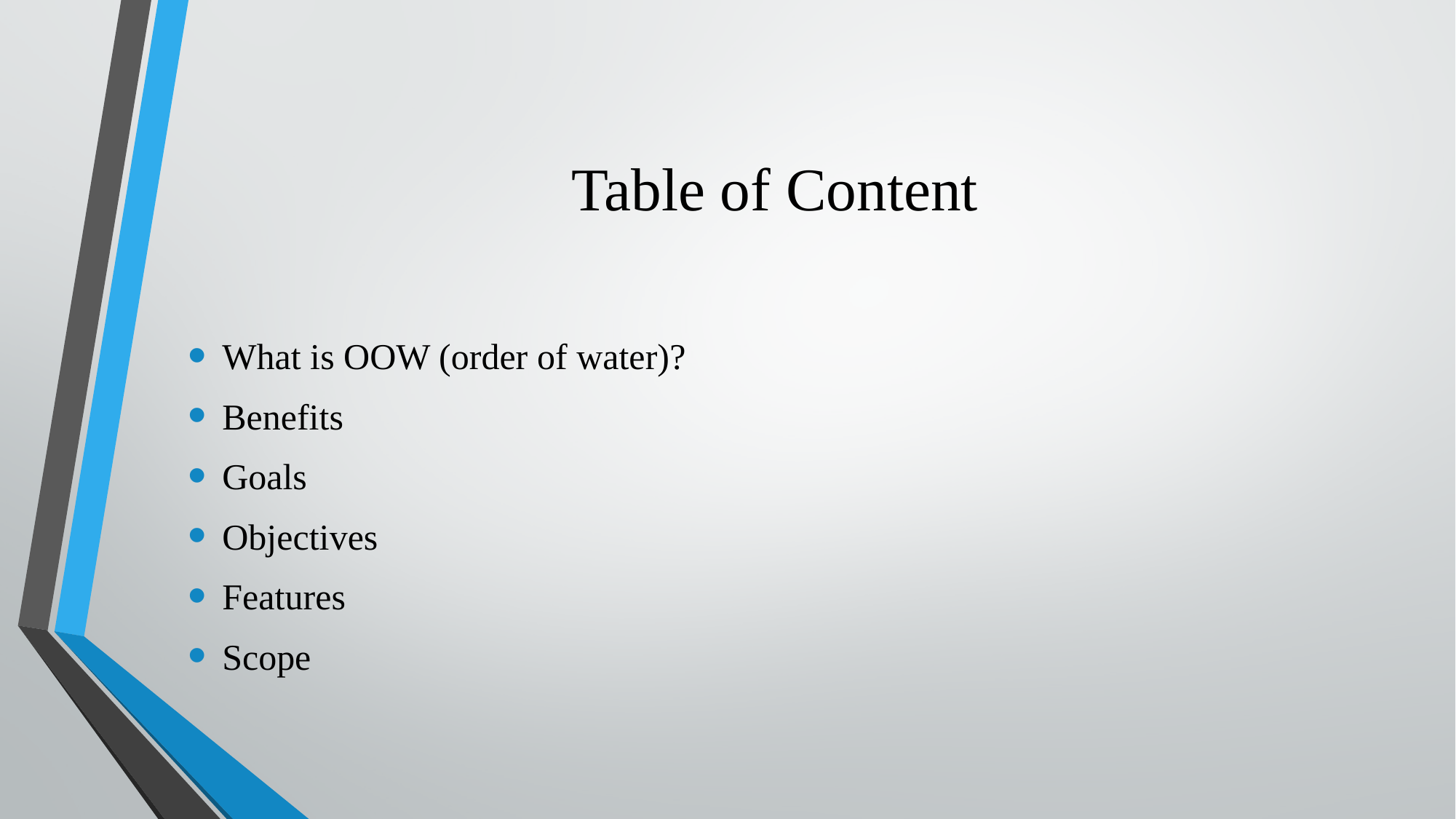

# Table of Content
What is OOW (order of water)?
Benefits
Goals
Objectives
Features
Scope